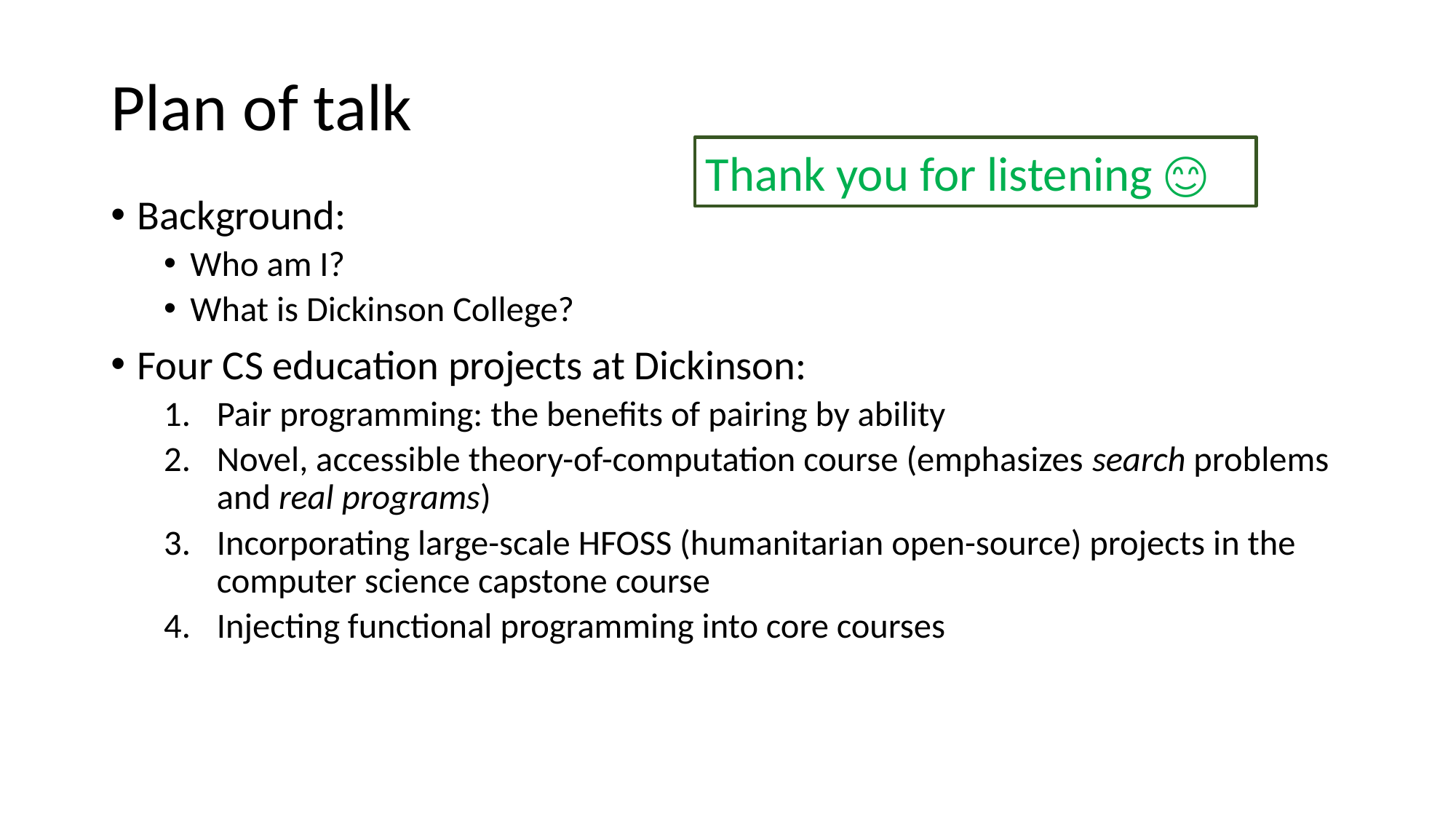

# Plan of talk
Thank you for listening 😊
Background:
Who am I?
What is Dickinson College?
Four CS education projects at Dickinson:
Pair programming: the benefits of pairing by ability
Novel, accessible theory-of-computation course (emphasizes search problems and real programs)
Incorporating large-scale HFOSS (humanitarian open-source) projects in the computer science capstone course
Injecting functional programming into core courses